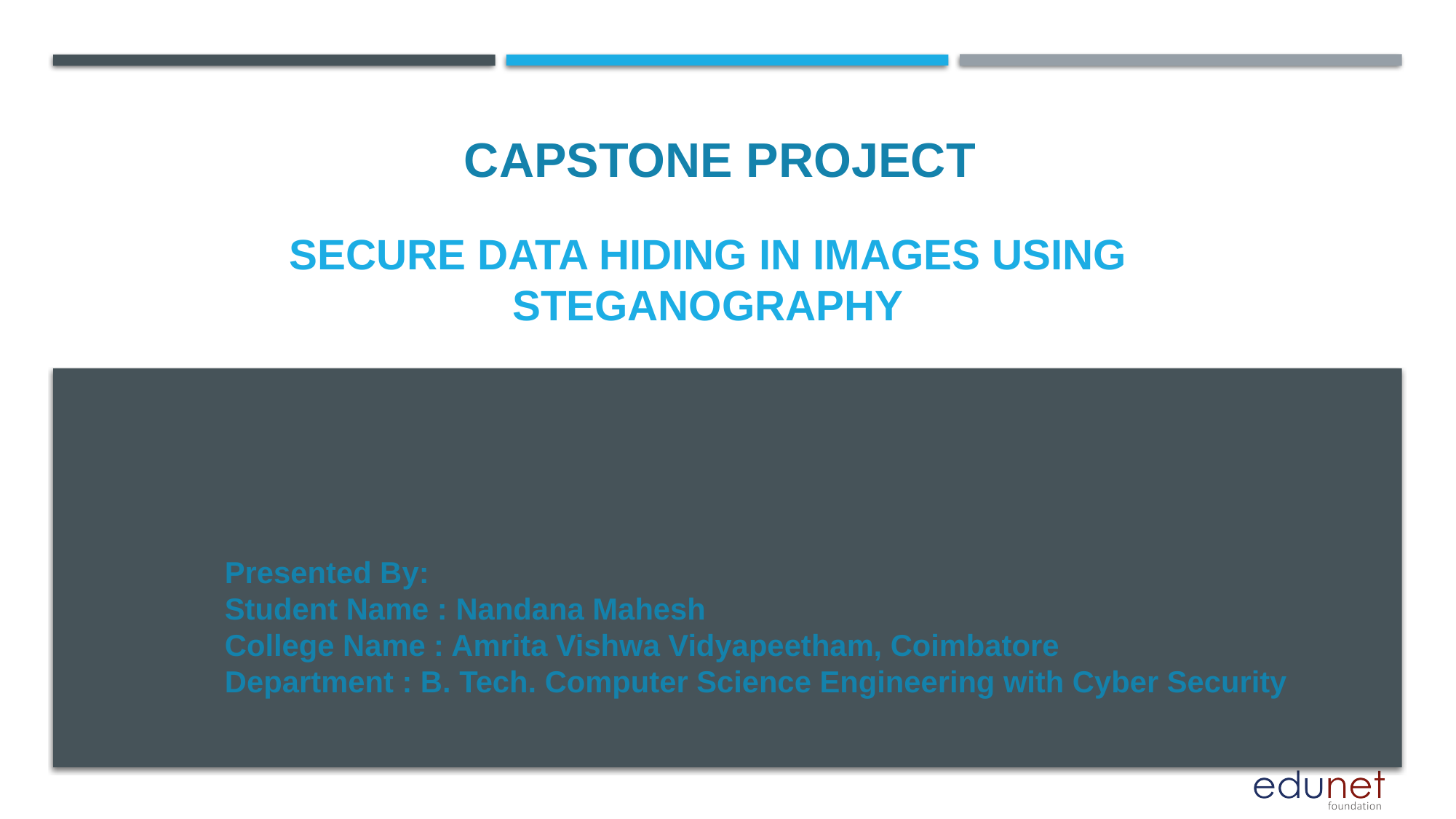

CAPSTONE PROJECT
# Secure data hiding in images using steganography
Presented By:
Student Name : Nandana Mahesh
College Name : Amrita Vishwa Vidyapeetham, Coimbatore
Department : B. Tech. Computer Science Engineering with Cyber Security